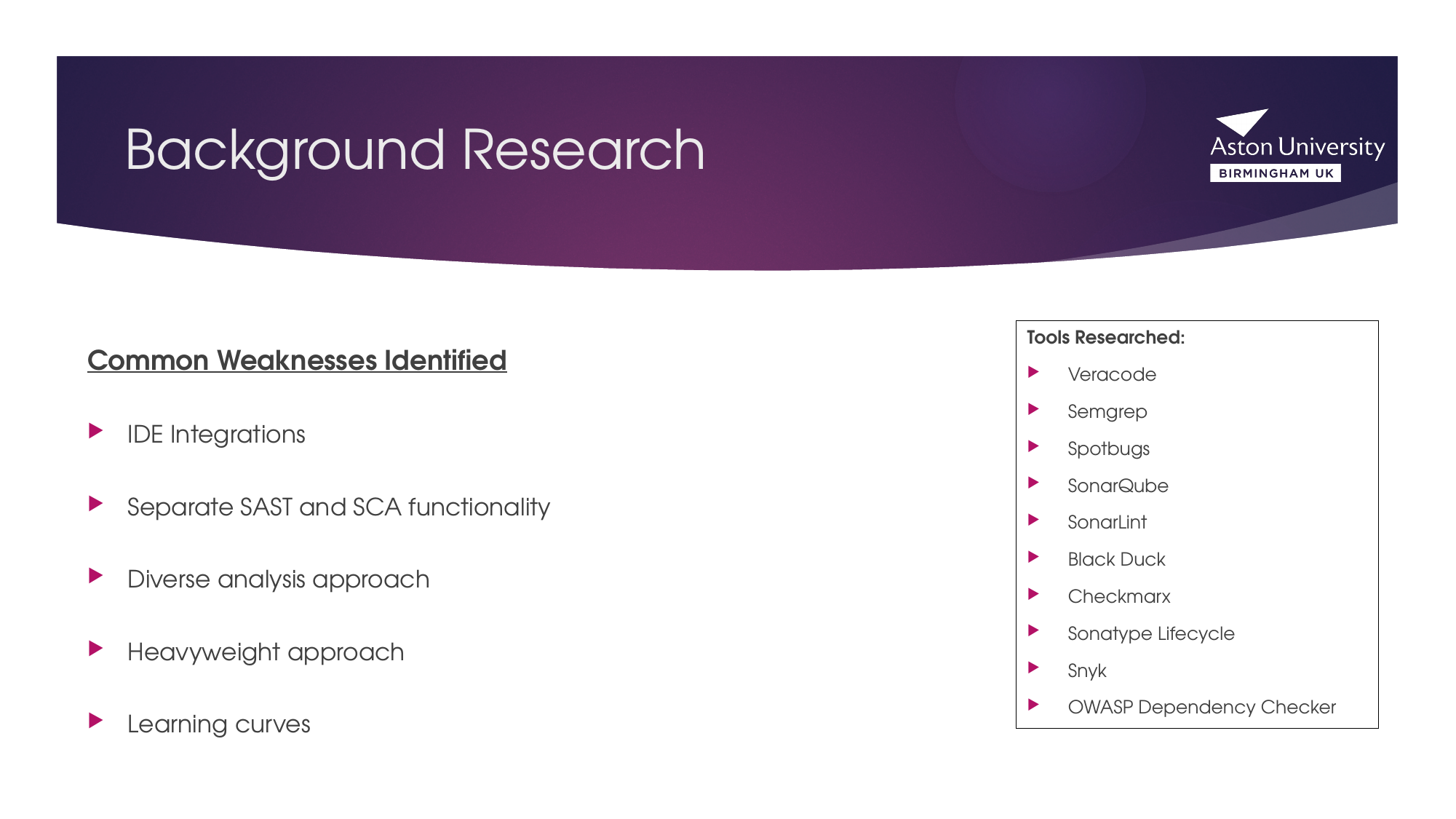

Background Research
Tools Researched:
Veracode
Semgrep
Spotbugs
SonarQube
SonarLint
Black Duck
Checkmarx
Sonatype Lifecycle
Snyk
OWASP Dependency Checker
Common Weaknesses Identified
IDE Integrations
Separate SAST and SCA functionality
Diverse analysis approach
Heavyweight approach
Learning curves